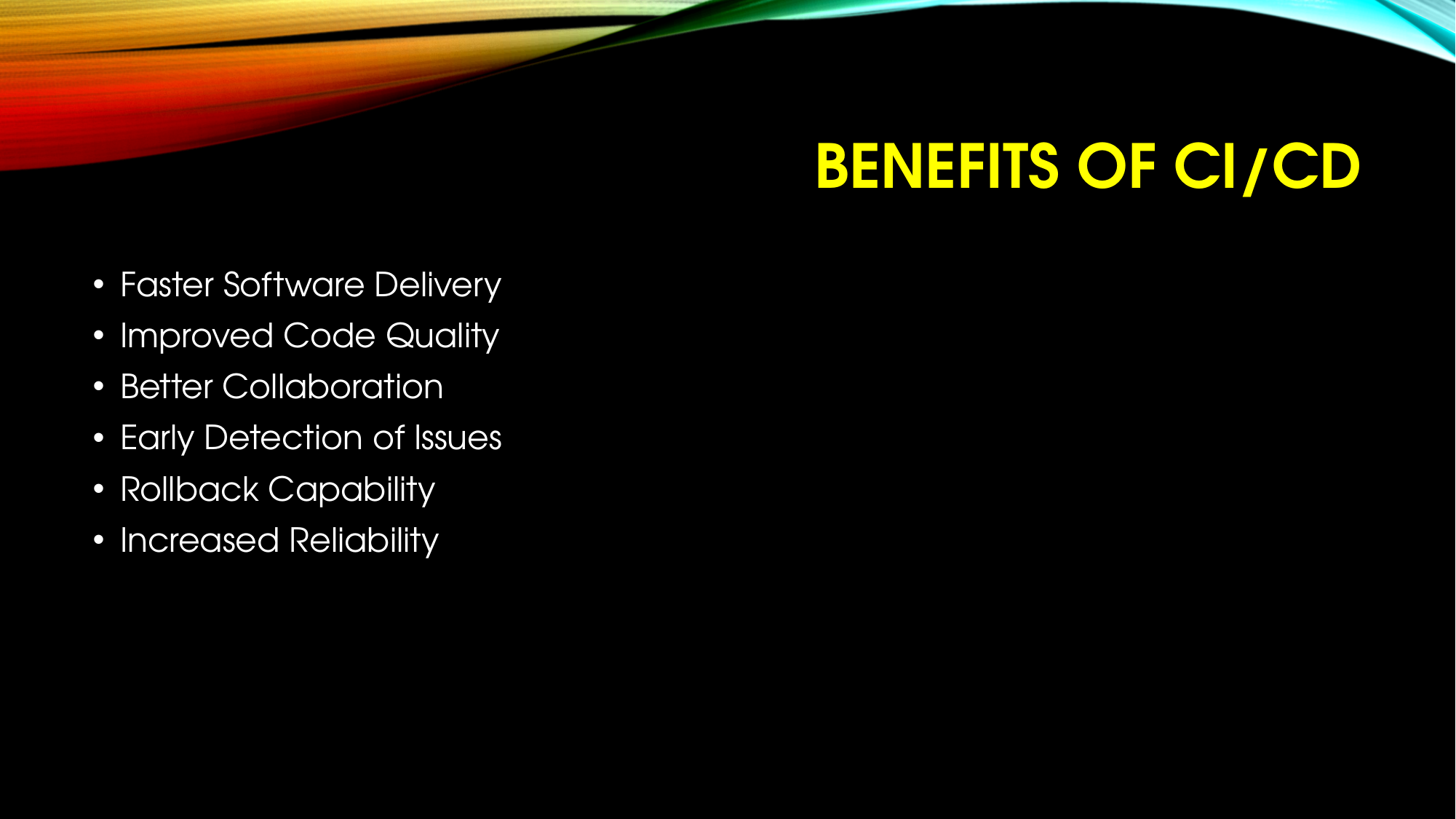

# Benefits of CI/CD
Faster Software Delivery
Improved Code Quality
Better Collaboration
Early Detection of Issues
Rollback Capability
Increased Reliability